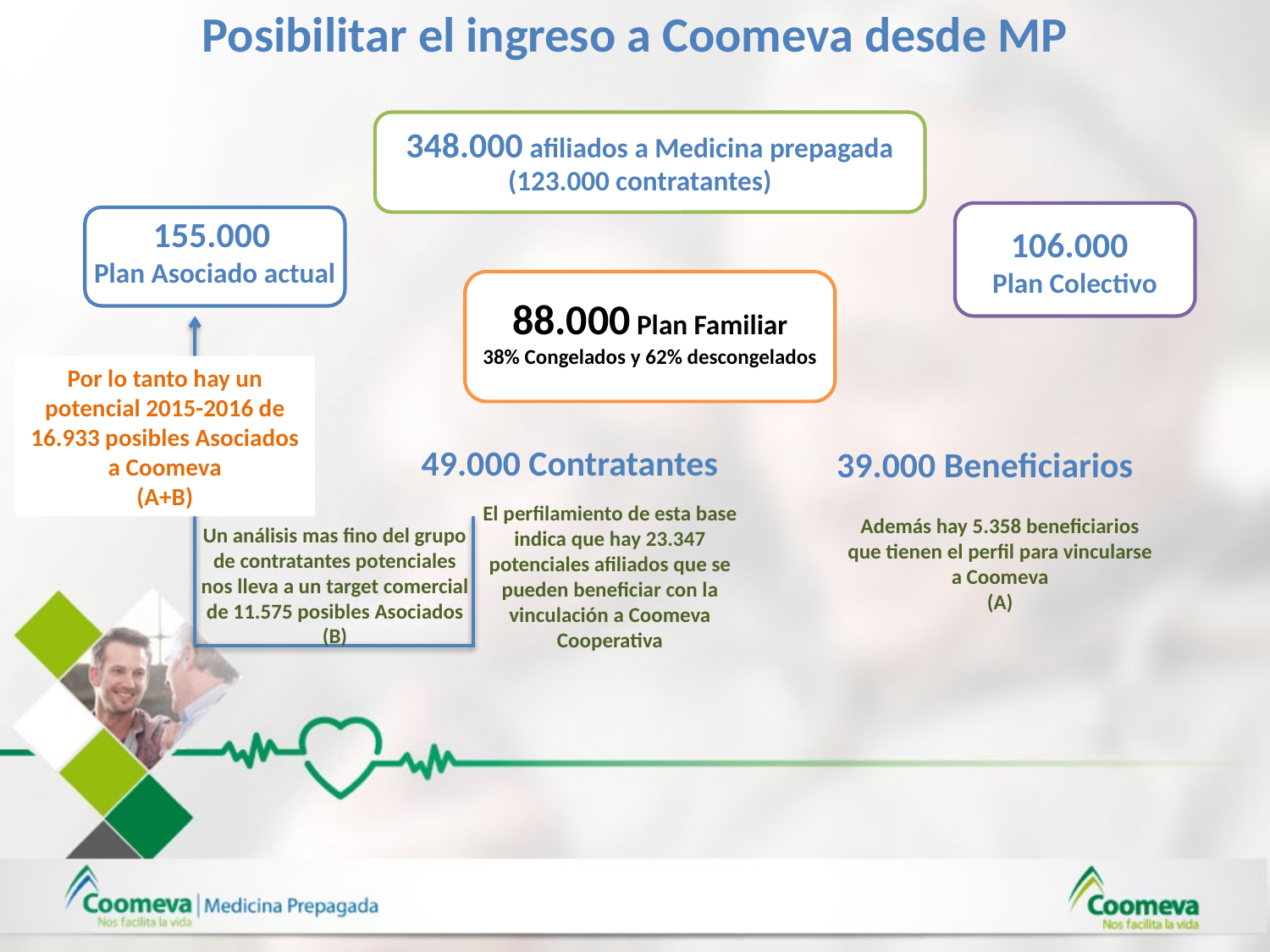

Posibilitar el ingreso a Coomeva desde MP

348.000 afiliados a Medicina prepagada
(123.000 contratantes)

106.000
Plan Colectivo
155.000
Plan Asociado actual

88.000 Plan Familiar
38% Congelados y 62% descongelados

Por lo tanto hay un potencial 2015-2016 de 16.933 posibles Asociados a Coomeva
(A+B)
49.000 Contratantes
39.000 Beneficiarios
El perfilamiento de esta base indica que hay 23.347 potenciales afiliados que se pueden beneficiar con la vinculación a Coomeva Cooperativa
Además hay 5.358 beneficiarios que tienen el perfil para vincularse a Coomeva
(A)
Un análisis mas fino del grupo de contratantes potenciales nos lleva a un target comercial de 11.575 posibles Asociados (B)